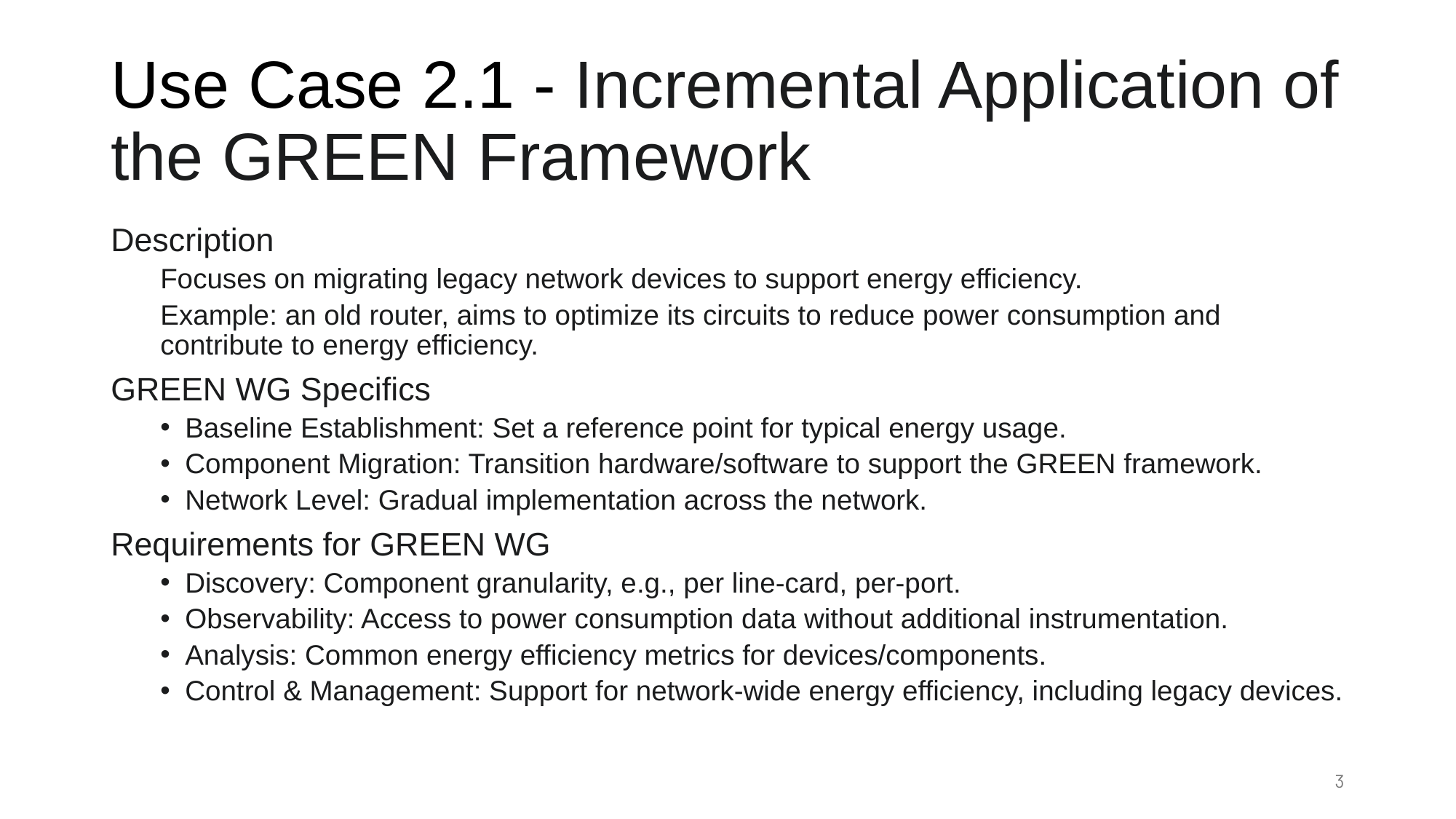

# Use Case 2.1 - Incremental Application of the GREEN Framework
Description
Focuses on migrating legacy network devices to support energy efficiency.
Example: an old router, aims to optimize its circuits to reduce power consumption and contribute to energy efficiency.
GREEN WG Specifics
Baseline Establishment: Set a reference point for typical energy usage.
Component Migration: Transition hardware/software to support the GREEN framework.
Network Level: Gradual implementation across the network.
Requirements for GREEN WG
Discovery: Component granularity, e.g., per line-card, per-port.
Observability: Access to power consumption data without additional instrumentation.
Analysis: Common energy efficiency metrics for devices/components.
Control & Management: Support for network-wide energy efficiency, including legacy devices.
3